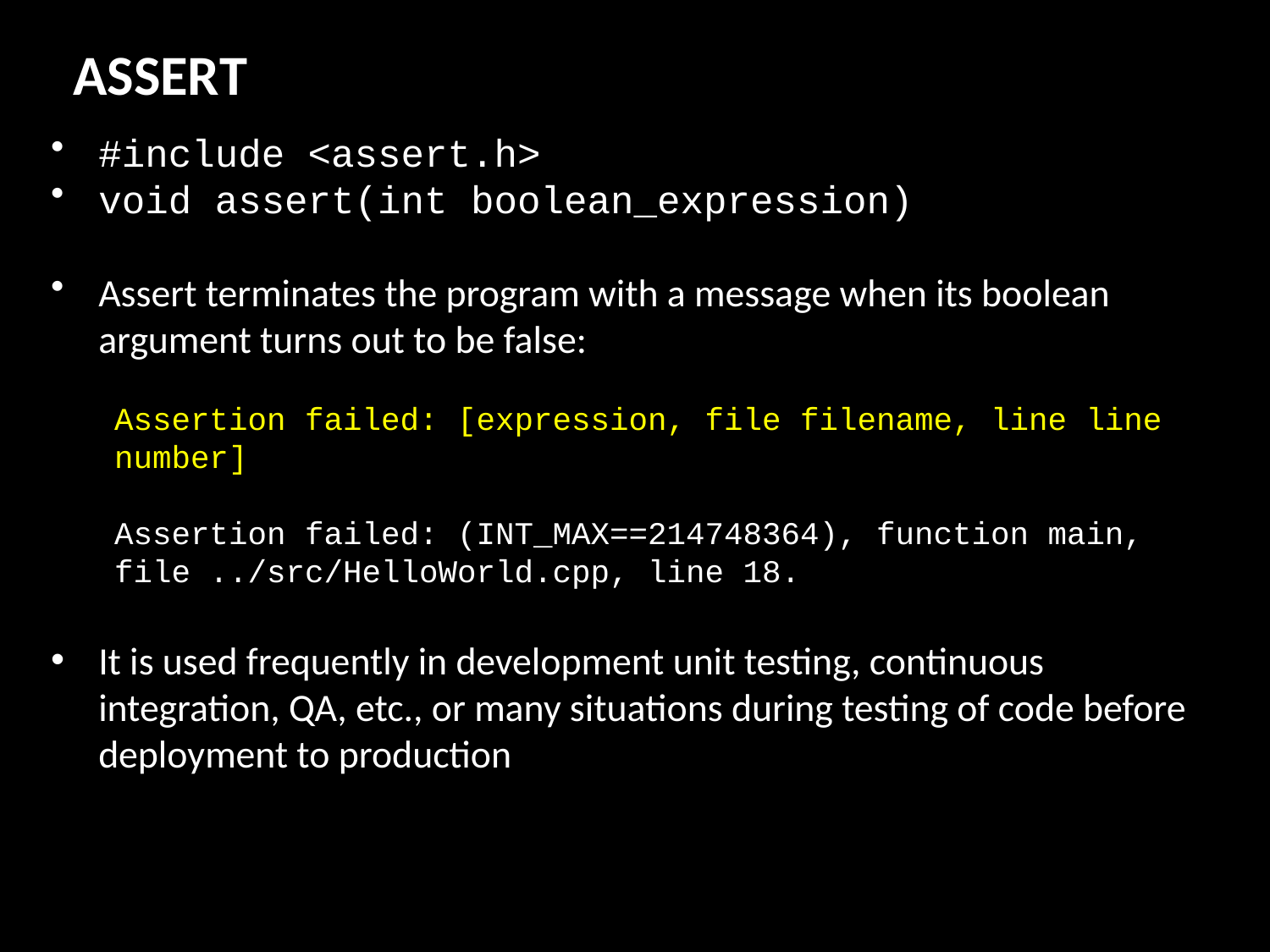

ASSERT
#include <assert.h>
void assert(int boolean_expression)

Assert terminates the program with a message when its boolean argument turns out to be false:

Assertion failed: [expression, file filename, line line number]

Assertion failed: (INT_MAX==214748364), function main, file ../src/HelloWorld.cpp, line 18.

It is used frequently in development unit testing, continuous integration, QA, etc., or many situations during testing of code before deployment to production